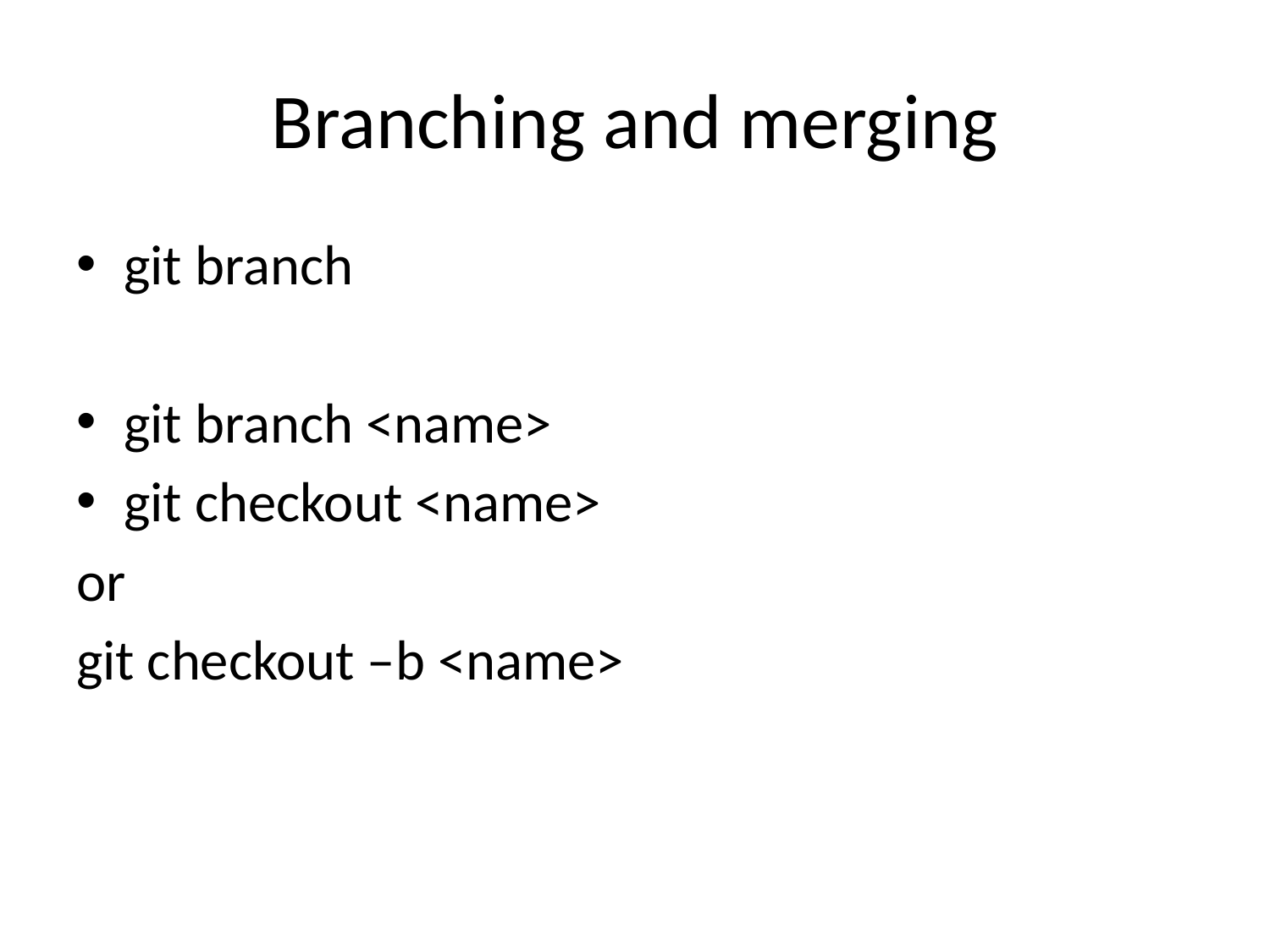

# Branching and merging
git branch

git branch <name>
git checkout <name>
or
git checkout –b <name>